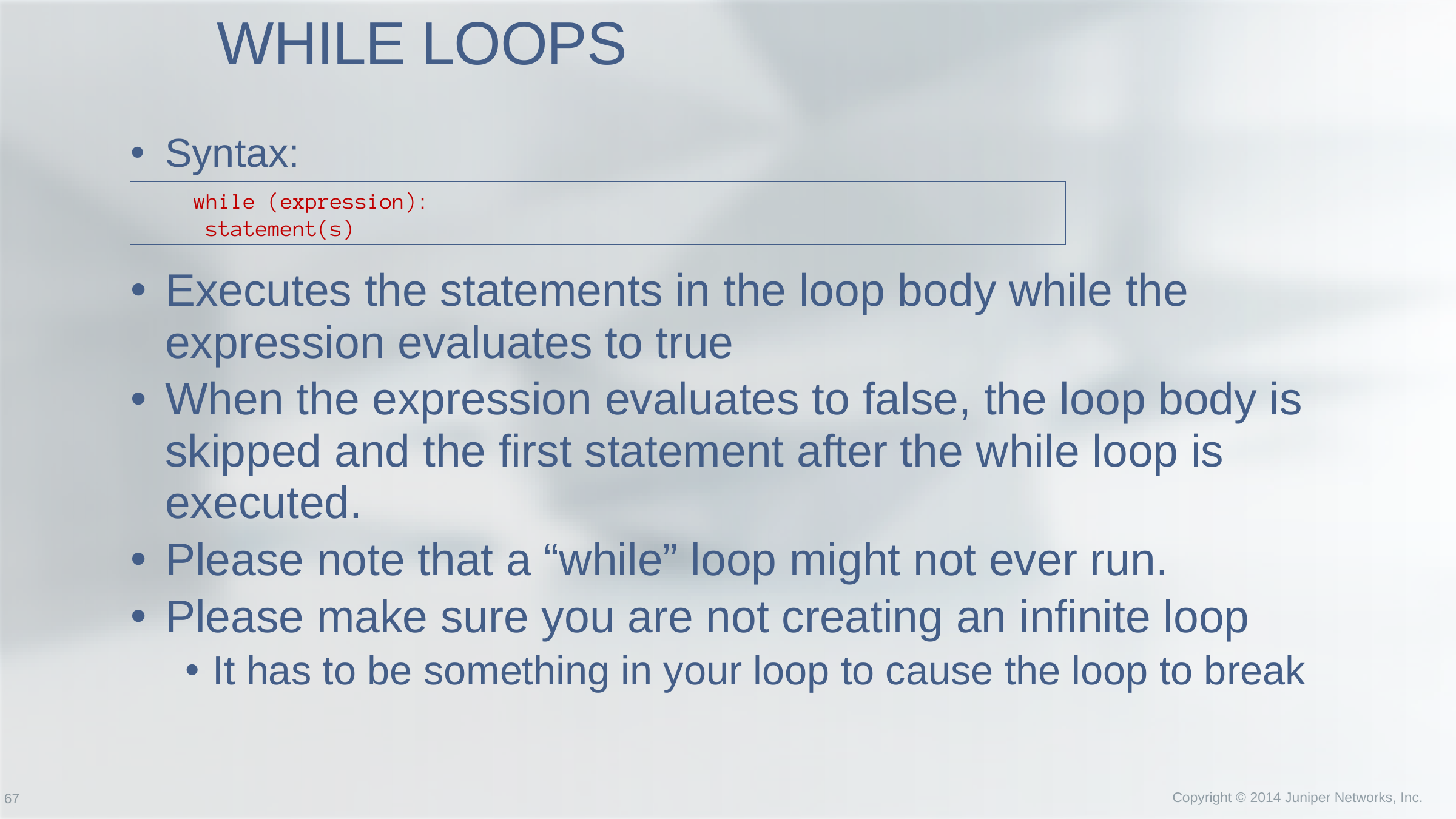

# WHILE LOOPS
Syntax:
while (expression):
 statement(s)
Executes the statements in the loop body while the expression evaluates to true
When the expression evaluates to false, the loop body is skipped and the first statement after the while loop is executed.
Please note that a “while” loop might not ever run.
Please make sure you are not creating an infinite loop
It has to be something in your loop to cause the loop to break